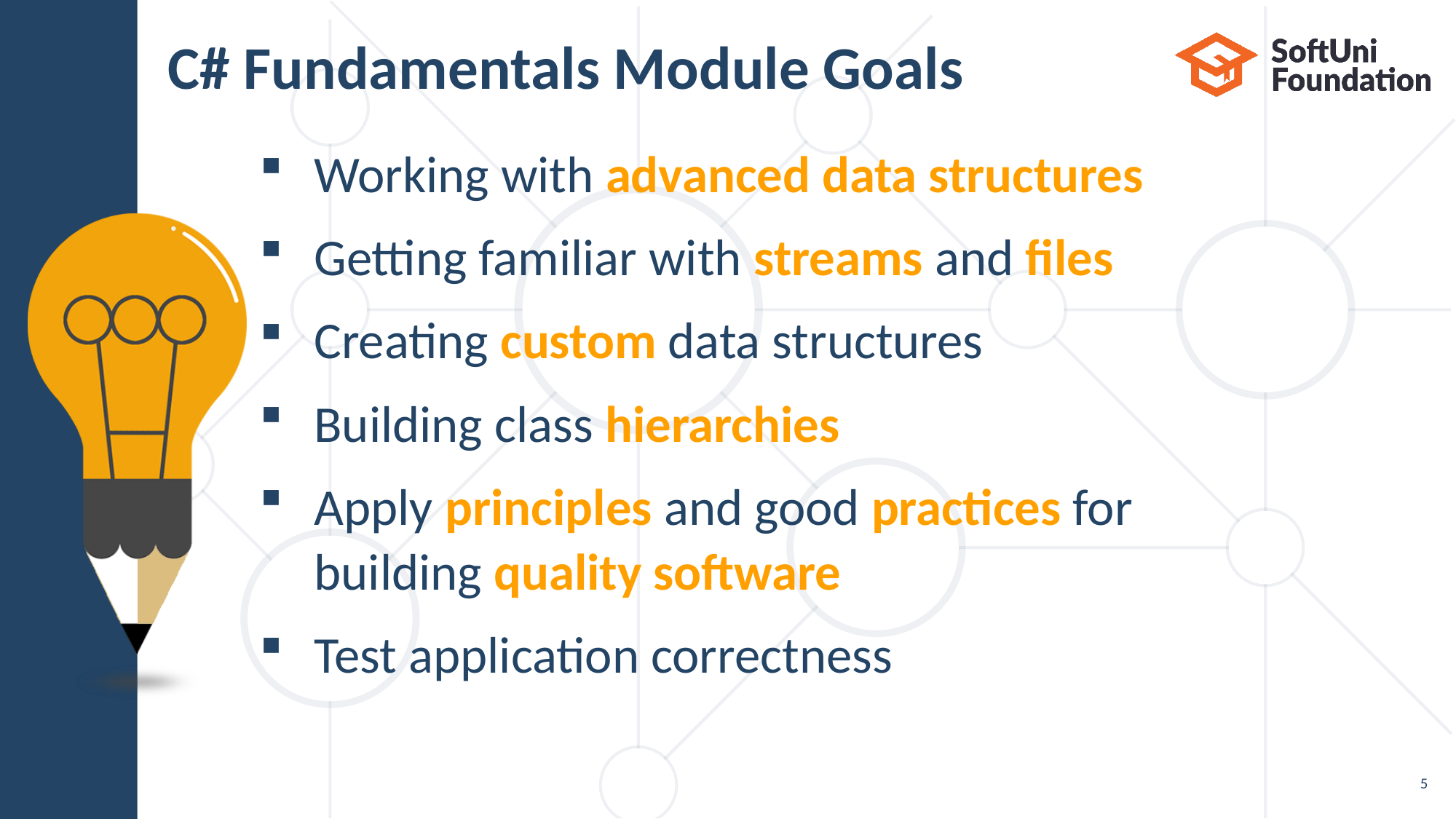

# C# Fundamentals Module Goals
Working with advanced data structures
Getting familiar with streams and files
Creating custom data structures
Building class hierarchies
Apply principles and good practices for
building quality software
Test application correctness
5